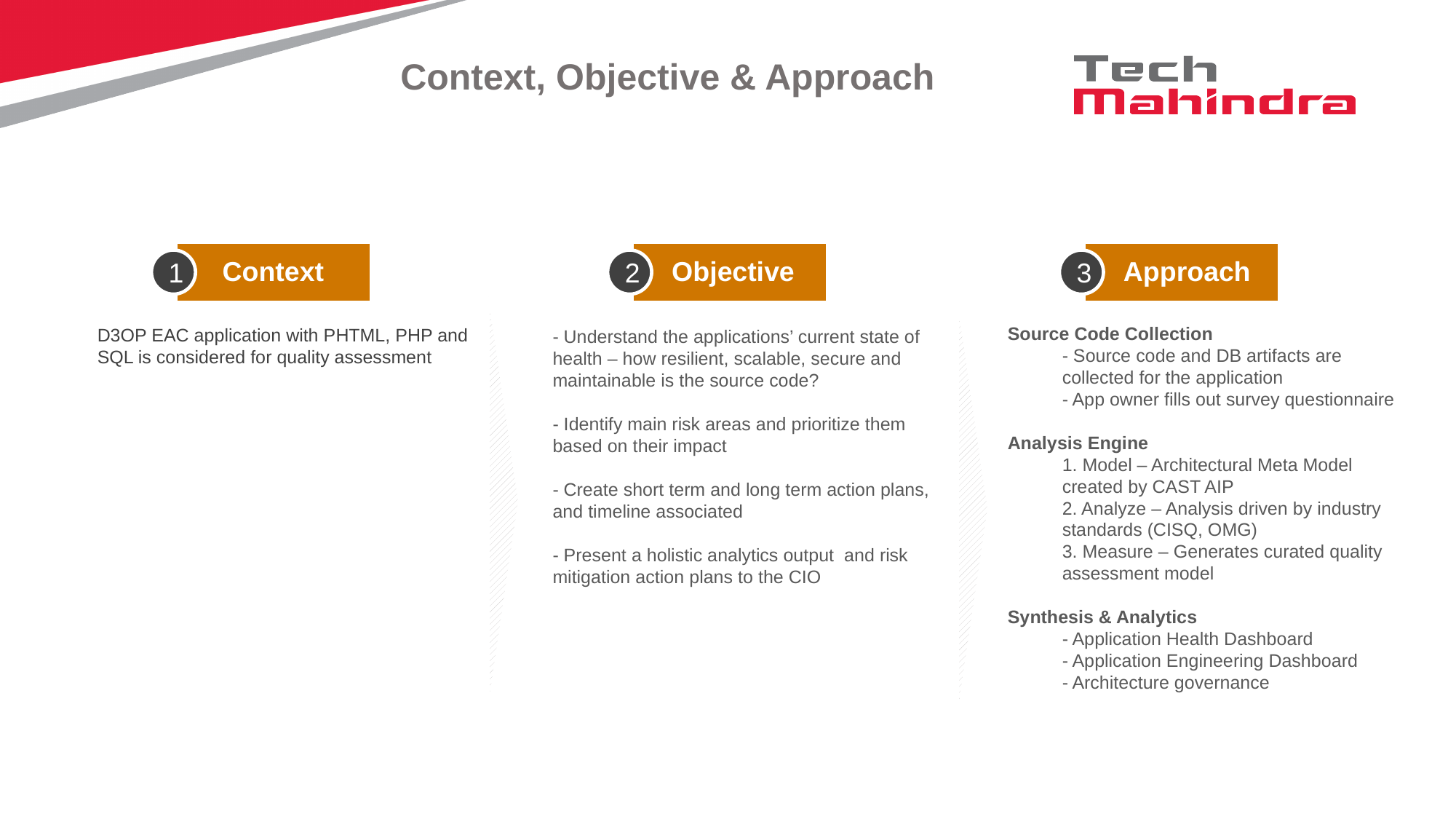

Context, Objective & Approach

Context
Objective
Approach
1
2
3
Source Code Collection
- Source code and DB artifacts are collected for the application
- App owner fills out survey questionnaire

Analysis Engine
1. Model – Architectural Meta Model created by CAST AIP
2. Analyze – Analysis driven by industry standards (CISQ, OMG)
3. Measure – Generates curated quality assessment model

Synthesis & Analytics
- Application Health Dashboard
- Application Engineering Dashboard
- Architecture governance

D3OP EAC application with PHTML, PHP and SQL is considered for quality assessment
- Understand the applications’ current state of health – how resilient, scalable, secure and maintainable is the source code?

- Identify main risk areas and prioritize them based on their impact

- Create short term and long term action plans, and timeline associated

- Present a holistic analytics output  and risk mitigation action plans to the CIO